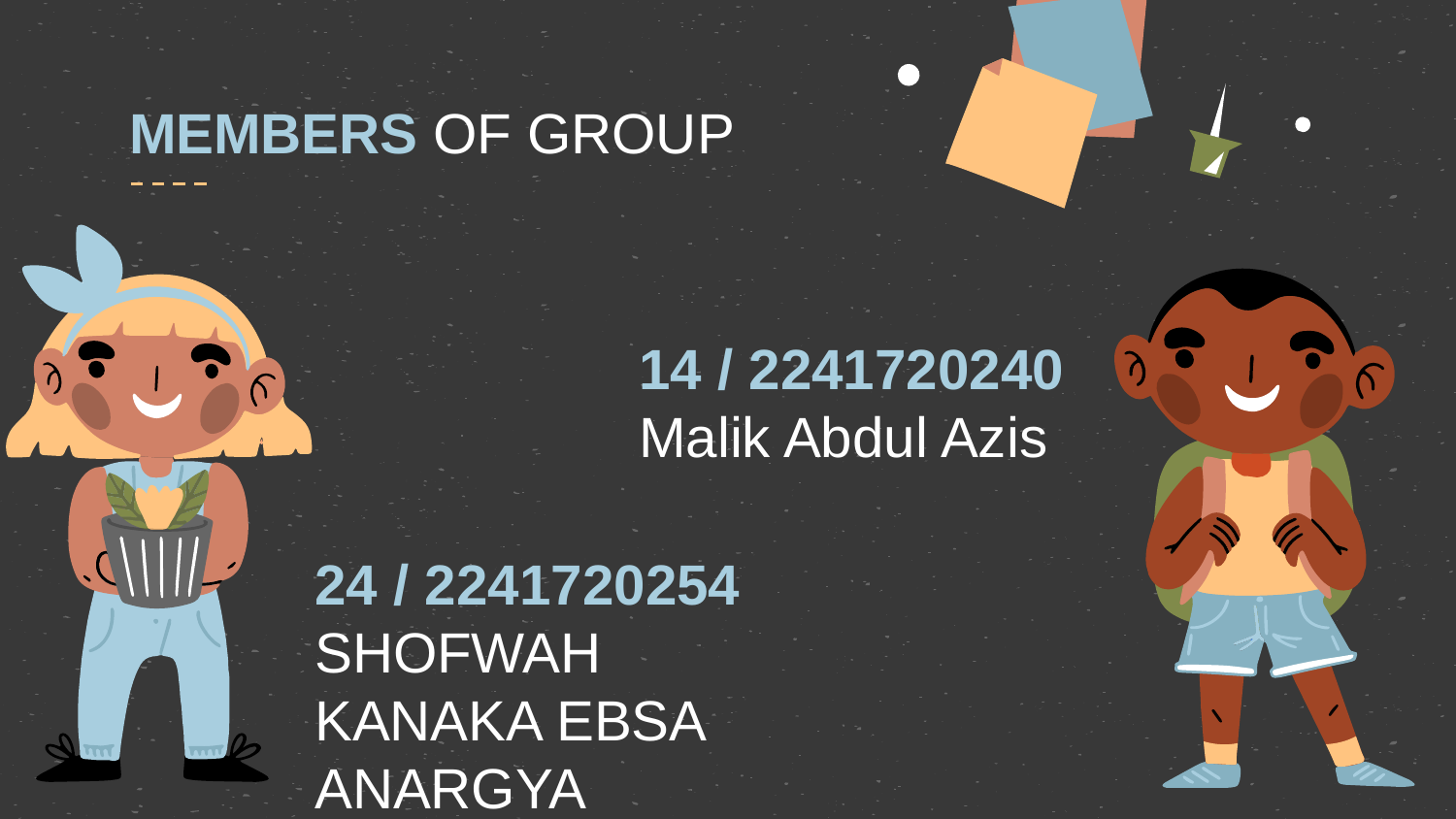

# MEMBERS OF GROUP

14 / 2241720240
Malik Abdul Azis
24 / 2241720254 SHOFWAH KANAKA EBSA ANARGYA